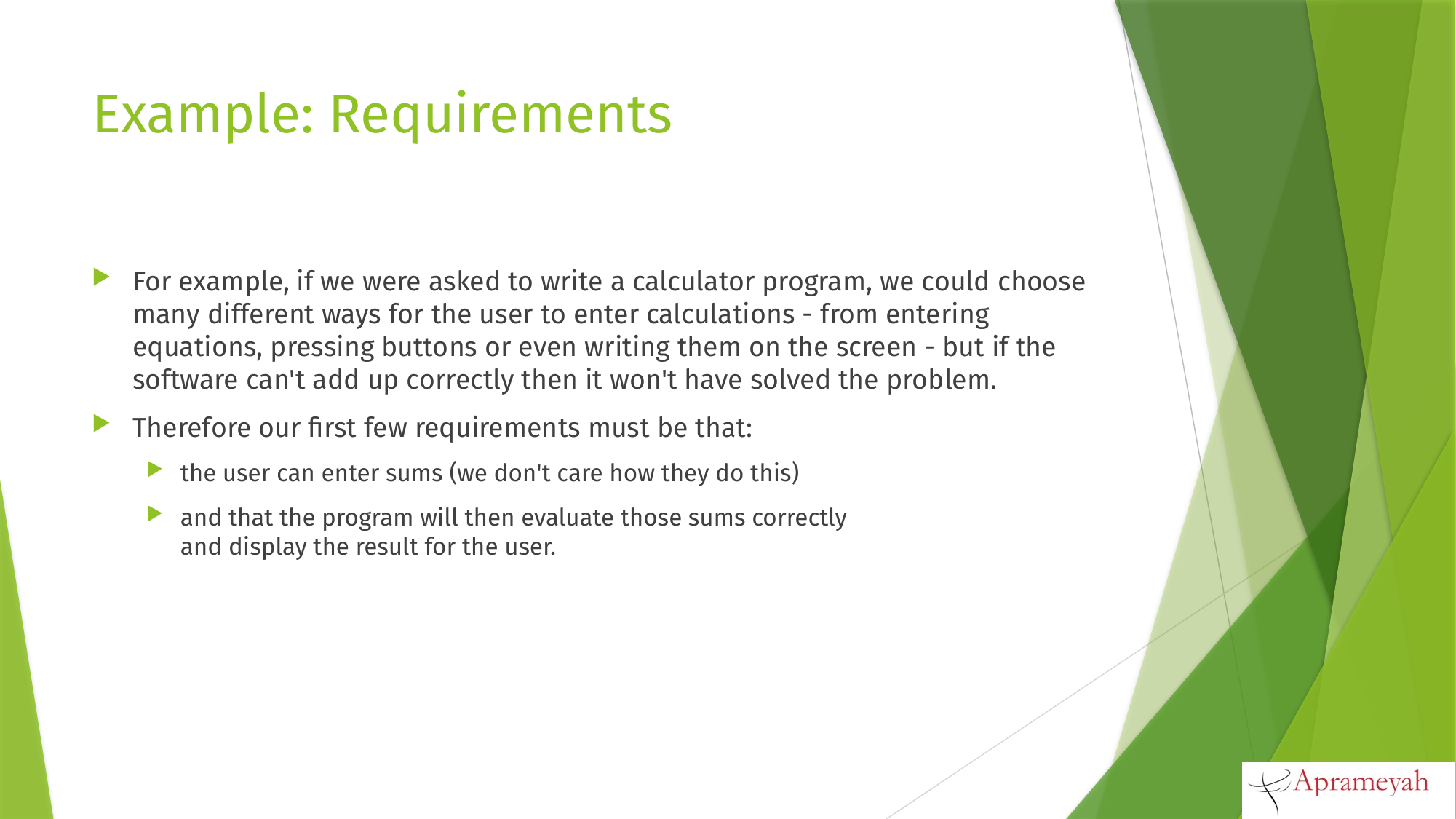

# Example: Requirements
For example, if we were asked to write a calculator program, we could choose many different ways for the user to enter calculations - from entering equations, pressing buttons or even writing them on the screen - but if the software can't add up correctly then it won't have solved the problem.
Therefore our first few requirements must be that:
the user can enter sums (we don't care how they do this)
and that the program will then evaluate those sums correctly
and display the result for the user.